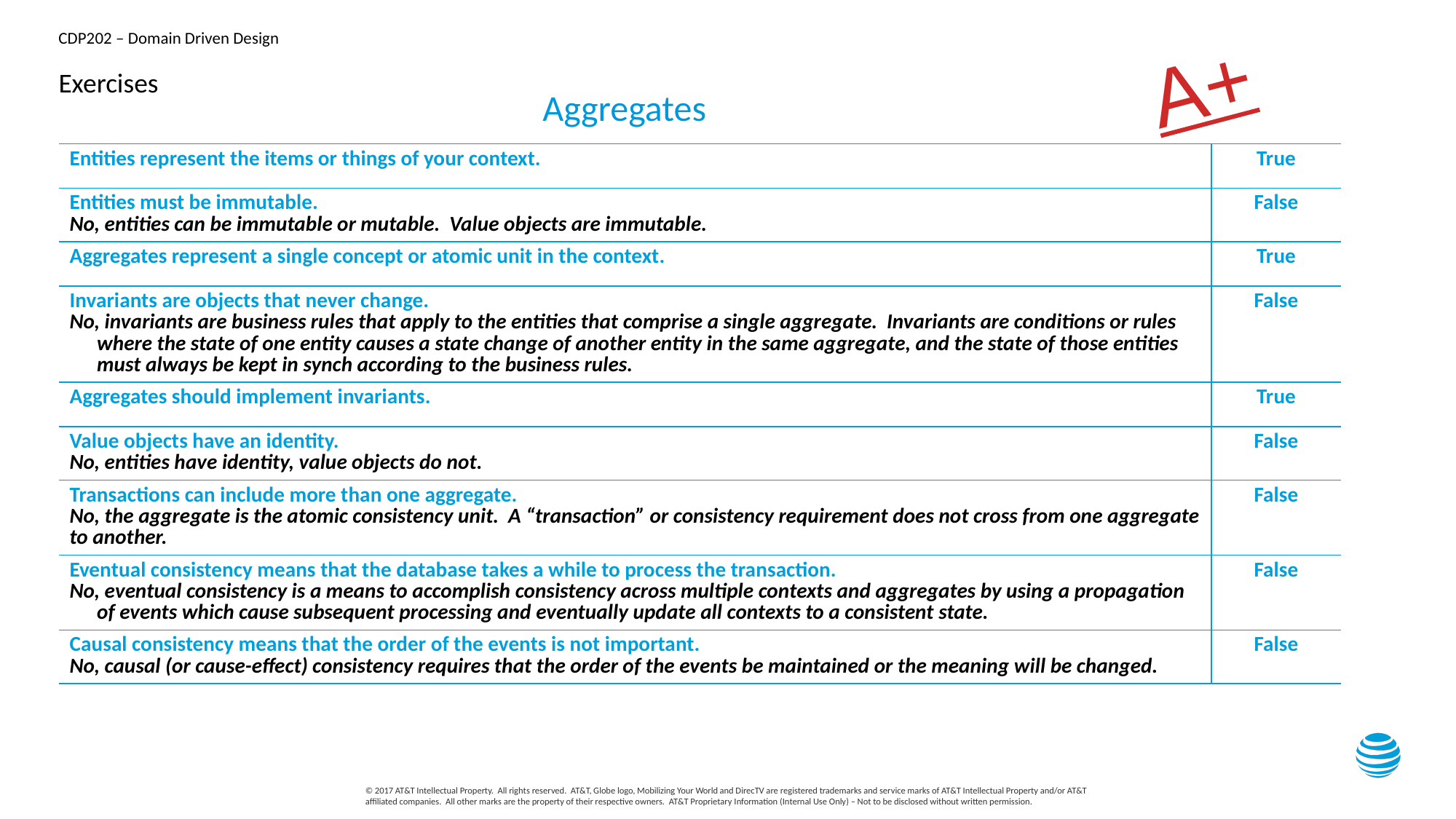

A+
# Exercises
Aggregates
| Entities represent the items or things of your context. | True |
| --- | --- |
| Entities must be immutable. No, entities can be immutable or mutable. Value objects are immutable. | False |
| Aggregates represent a single concept or atomic unit in the context. | True |
| Invariants are objects that never change. No, invariants are business rules that apply to the entities that comprise a single aggregate. Invariants are conditions or rules where the state of one entity causes a state change of another entity in the same aggregate, and the state of those entities must always be kept in synch according to the business rules. | False |
| Aggregates should implement invariants. | True |
| Value objects have an identity. No, entities have identity, value objects do not. | False |
| Transactions can include more than one aggregate. No, the aggregate is the atomic consistency unit. A “transaction” or consistency requirement does not cross from one aggregate to another. | False |
| Eventual consistency means that the database takes a while to process the transaction. No, eventual consistency is a means to accomplish consistency across multiple contexts and aggregates by using a propagation of events which cause subsequent processing and eventually update all contexts to a consistent state. | False |
| Causal consistency means that the order of the events is not important. No, causal (or cause-effect) consistency requires that the order of the events be maintained or the meaning will be changed. | False |